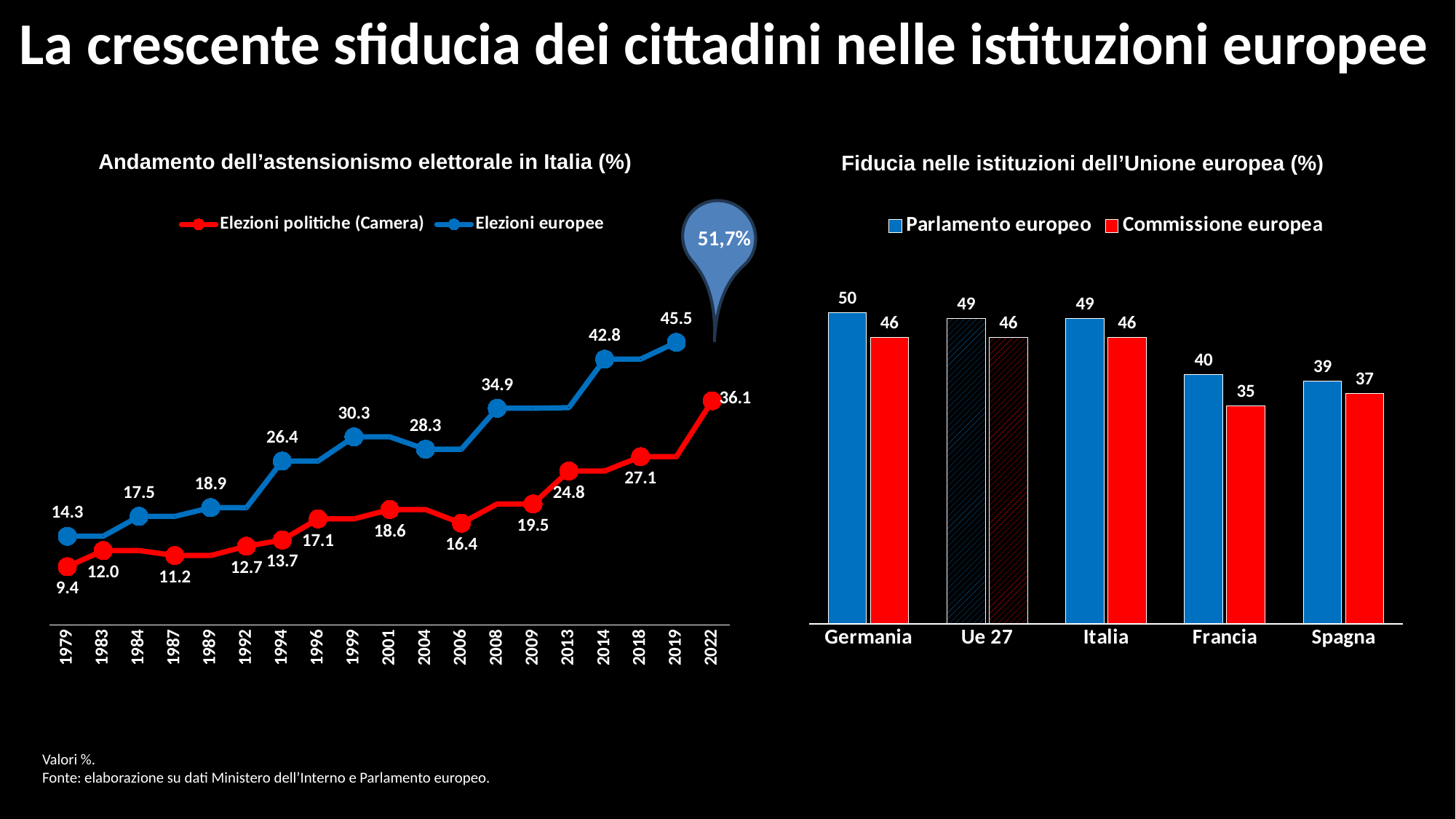

La crescente sfiducia dei cittadini nelle istituzioni europee
Andamento dell’astensionismo elettorale in Italia (%)
Fiducia nelle istituzioni dell’Unione europea (%)

### Chart

| Category | Elezioni politiche (Camera) | Elezioni europee |
|---|---|---|
| 1979 | 9.4 | 14.3 |
| 1983 | 12.0 | 14.3 |
| 1984 | 12.0 | 17.5 |
| 1987 | 11.2 | 17.5 |
| 1989 | 11.2 | 18.9 |
| 1992 | 12.7 | 18.9 |
| 1994 | 13.7 | 26.4 |
| 1996 | 17.1 | 26.4 |
| 1999 | 17.1 | 30.3 |
| 2001 | 18.6 | 30.3 |
| 2004 | 18.6 | 28.3 |
| 2006 | 16.4 | 28.3 |
| 2008 | 19.5 | 34.9 |
| 2009 | 19.5 | 34.9 |
| 2013 | 24.8 | 35.0 |
| 2014 | 24.8 | 42.8 |
| 2018 | 27.1 | 42.8 |
| 2019 | 27.1 | 45.5 |
| 2022 | 36.1 | None |

### Chart

| Category | Parlamento europeo | Commissione europea |
|---|---|---|
| Germania | 50.0 | 46.0 |
| Ue 27 | 49.0 | 46.0 |
| Italia | 49.0 | 46.0 |
| Francia | 40.0 | 35.0 |
| Spagna | 39.0 | 37.0 |
51,7%
Valori %.
Fonte: elaborazione su dati Ministero dell’Interno e Parlamento europeo.